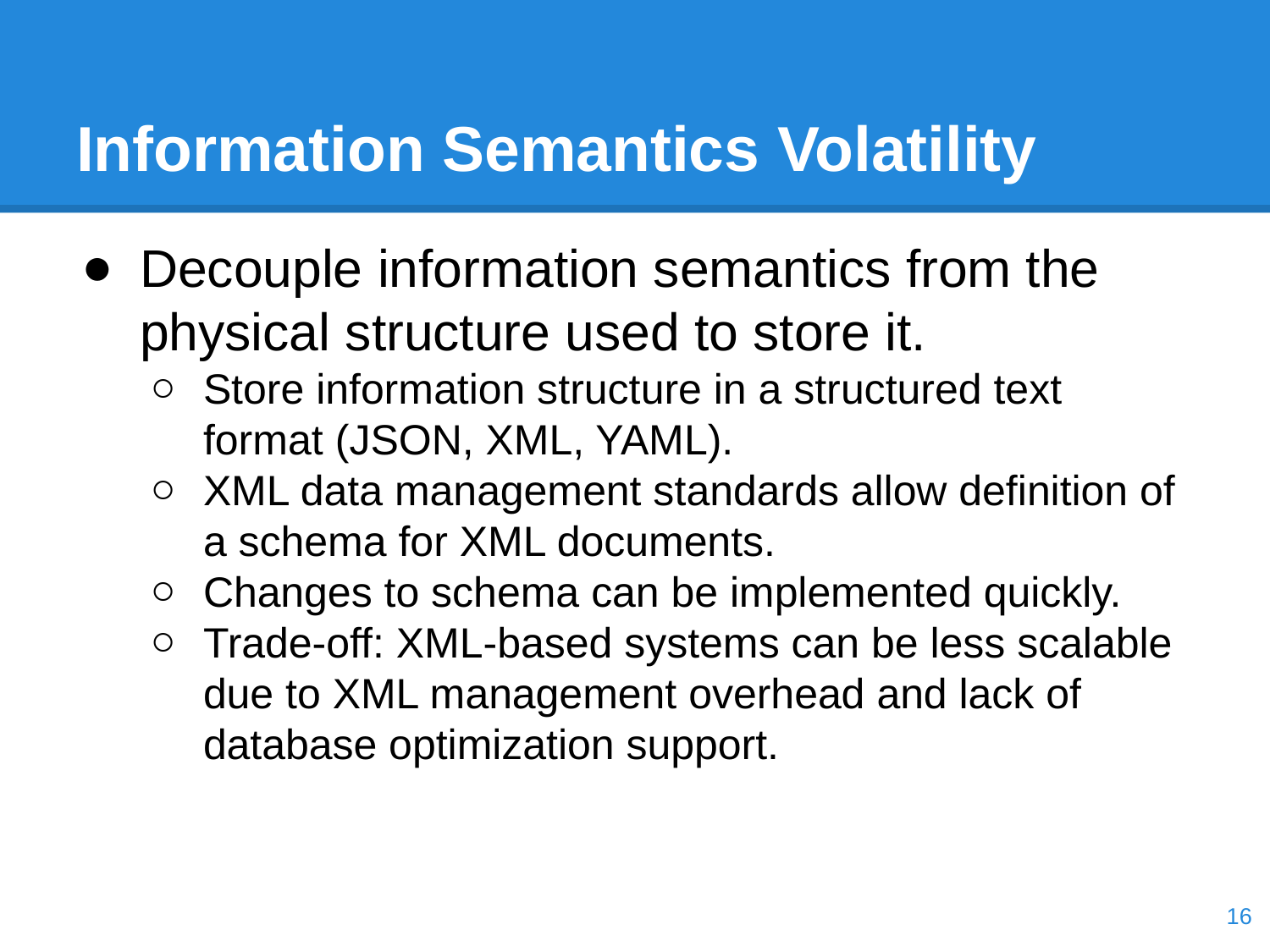

# Information Semantics Volatility
Decouple information semantics from the physical structure used to store it.
Store information structure in a structured text format (JSON, XML, YAML).
XML data management standards allow definition of a schema for XML documents.
Changes to schema can be implemented quickly.
Trade-off: XML-based systems can be less scalable due to XML management overhead and lack of database optimization support.
16